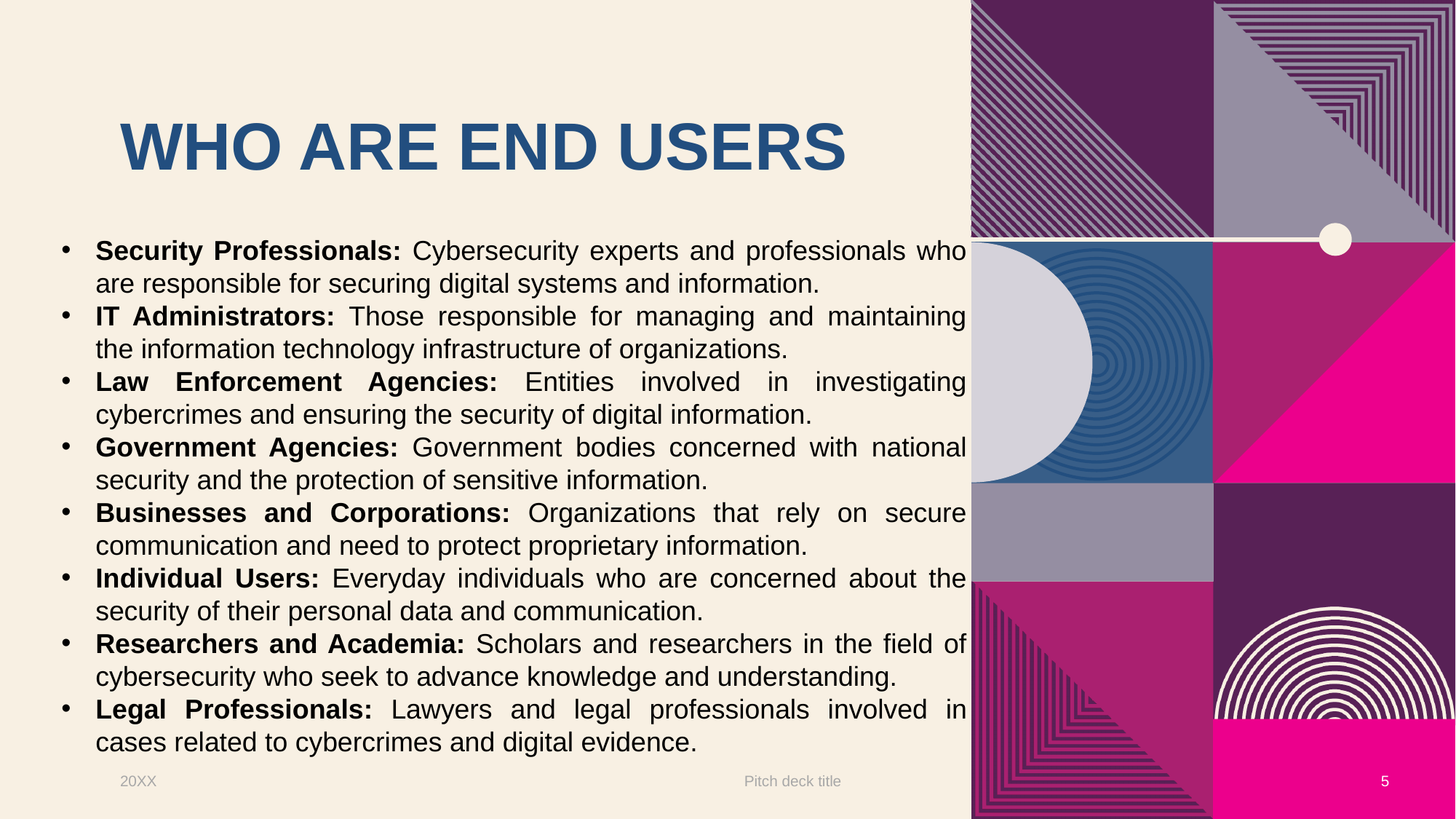

# Who are end users
Security Professionals: Cybersecurity experts and professionals who are responsible for securing digital systems and information.
IT Administrators: Those responsible for managing and maintaining the information technology infrastructure of organizations.
Law Enforcement Agencies: Entities involved in investigating cybercrimes and ensuring the security of digital information.
Government Agencies: Government bodies concerned with national security and the protection of sensitive information.
Businesses and Corporations: Organizations that rely on secure communication and need to protect proprietary information.
Individual Users: Everyday individuals who are concerned about the security of their personal data and communication.
Researchers and Academia: Scholars and researchers in the field of cybersecurity who seek to advance knowledge and understanding.
Legal Professionals: Lawyers and legal professionals involved in cases related to cybercrimes and digital evidence.
20XX
Pitch deck title
5